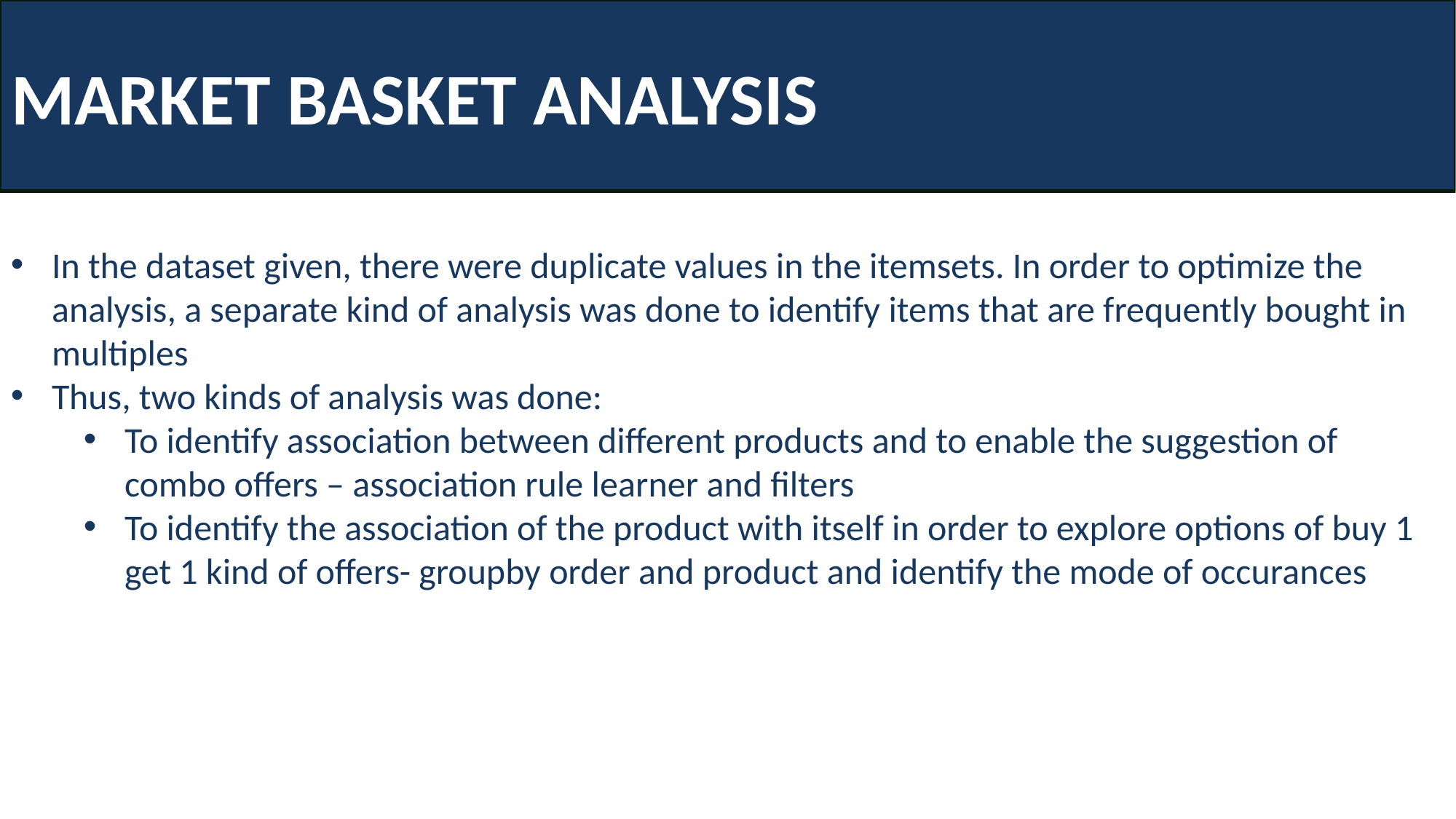

MARKET BASKET ANALYSIS
In the dataset given, there were duplicate values in the itemsets. In order to optimize the analysis, a separate kind of analysis was done to identify items that are frequently bought in multiples
Thus, two kinds of analysis was done:
To identify association between different products and to enable the suggestion of combo offers – association rule learner and filters
To identify the association of the product with itself in order to explore options of buy 1 get 1 kind of offers- groupby order and product and identify the mode of occurances